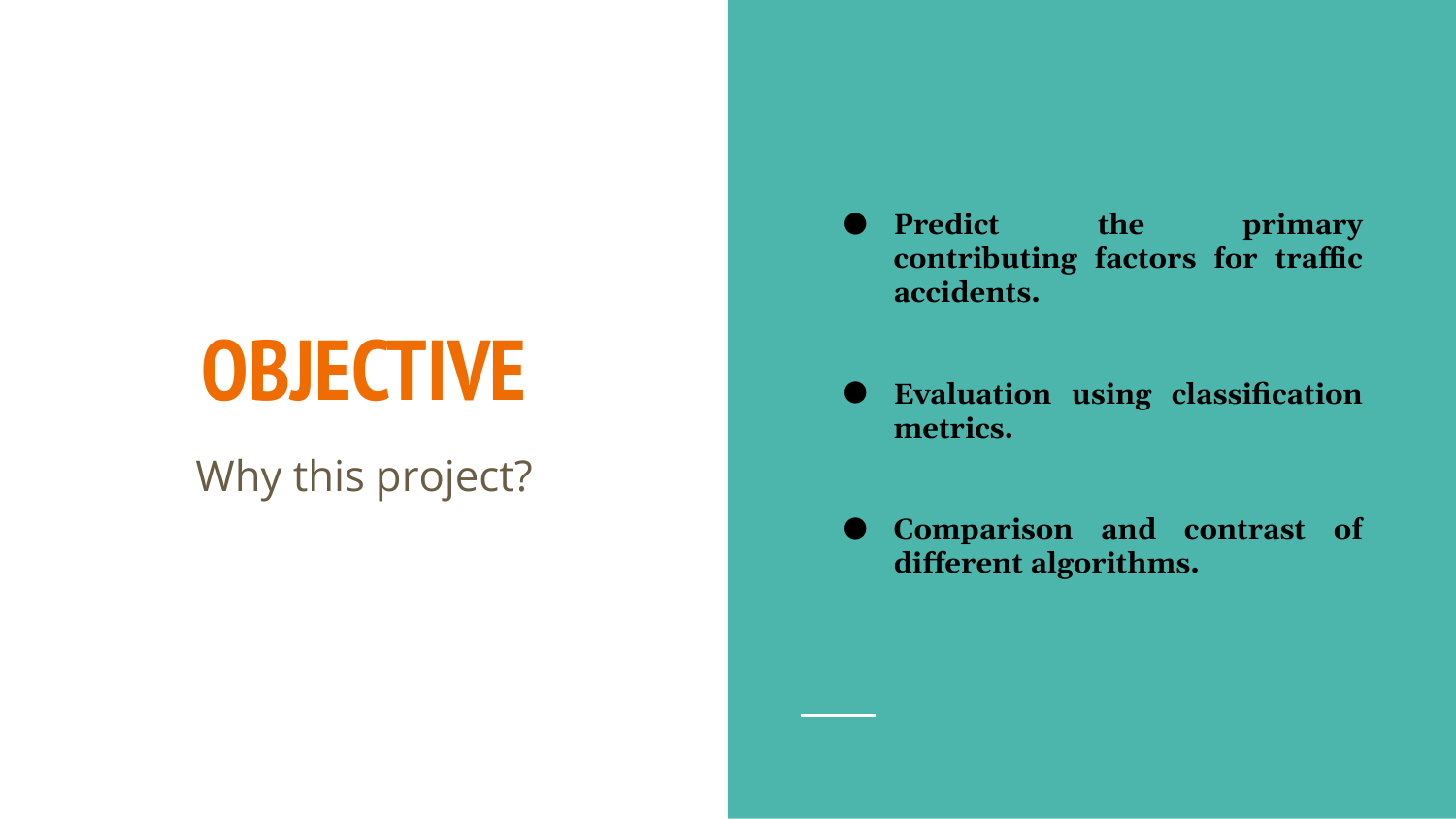

Predict the primary contributing factors for traffic accidents.

Evaluation using classification metrics.

Comparison and contrast of different algorithms.

# OBJECTIVE
Why this project?